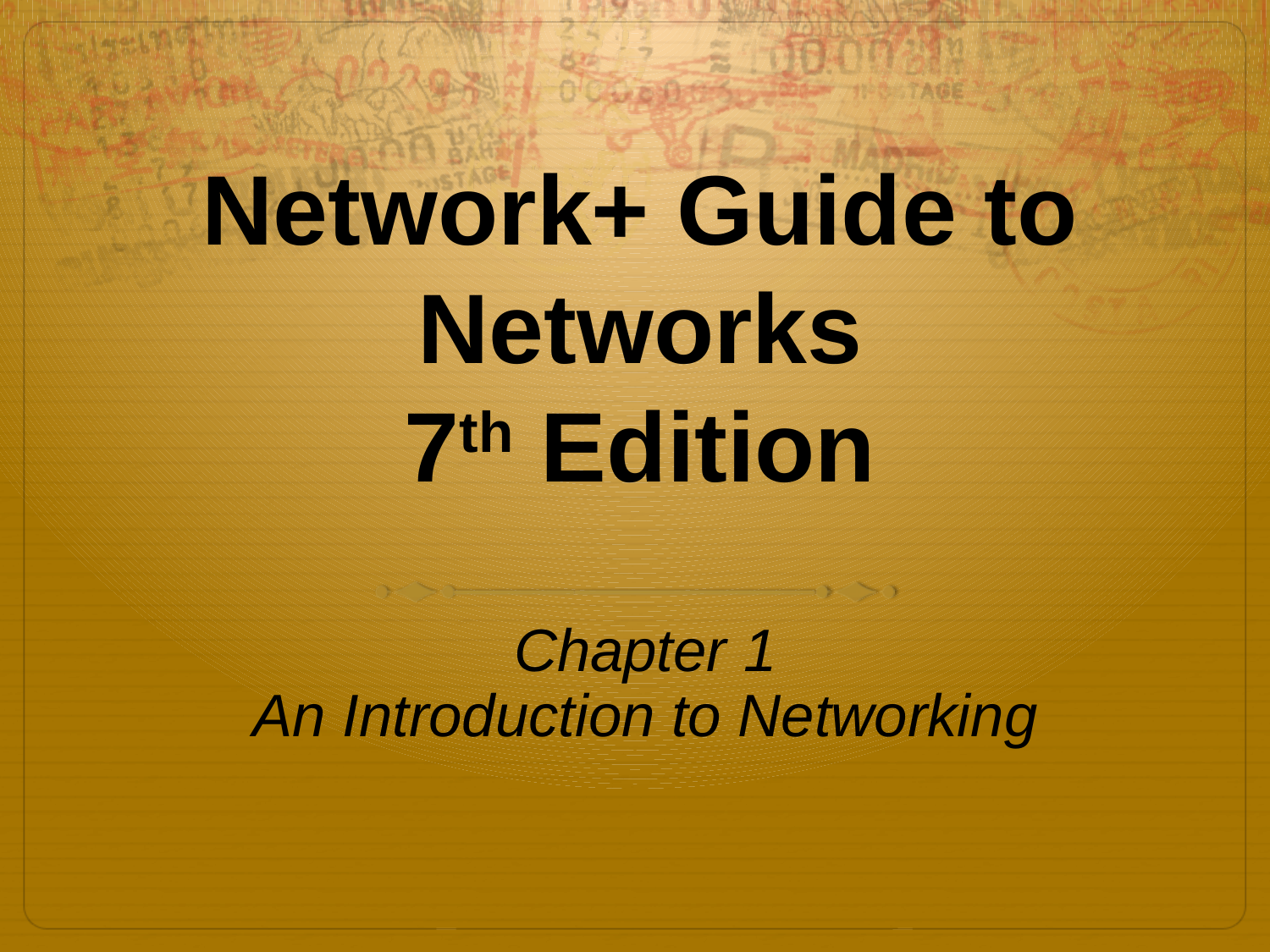

# Network+ Guide to Networks 7th Edition
Chapter 1
An Introduction to Networking